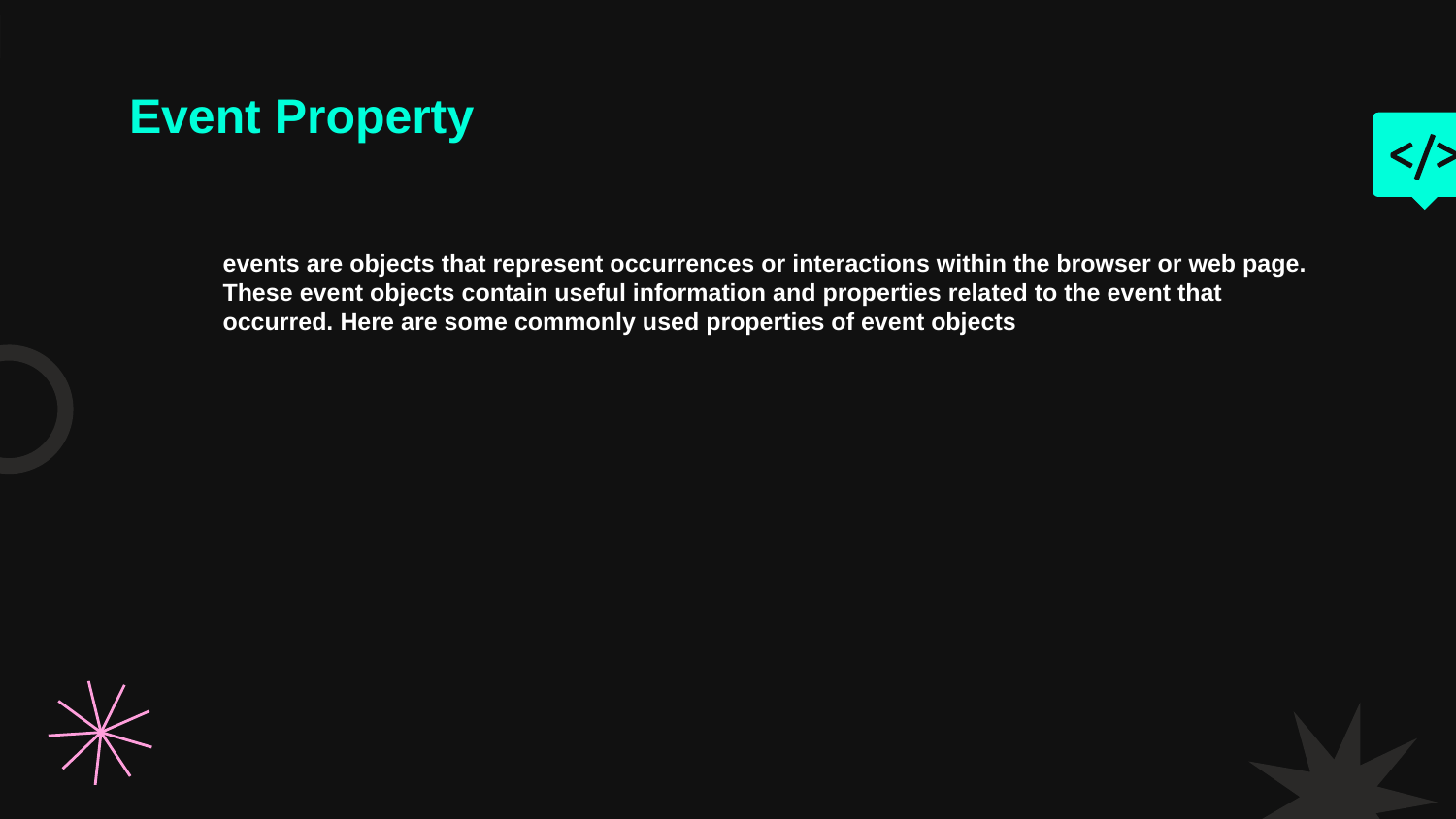

# Event Property
events are objects that represent occurrences or interactions within the browser or web page. These event objects contain useful information and properties related to the event that occurred. Here are some commonly used properties of event objects